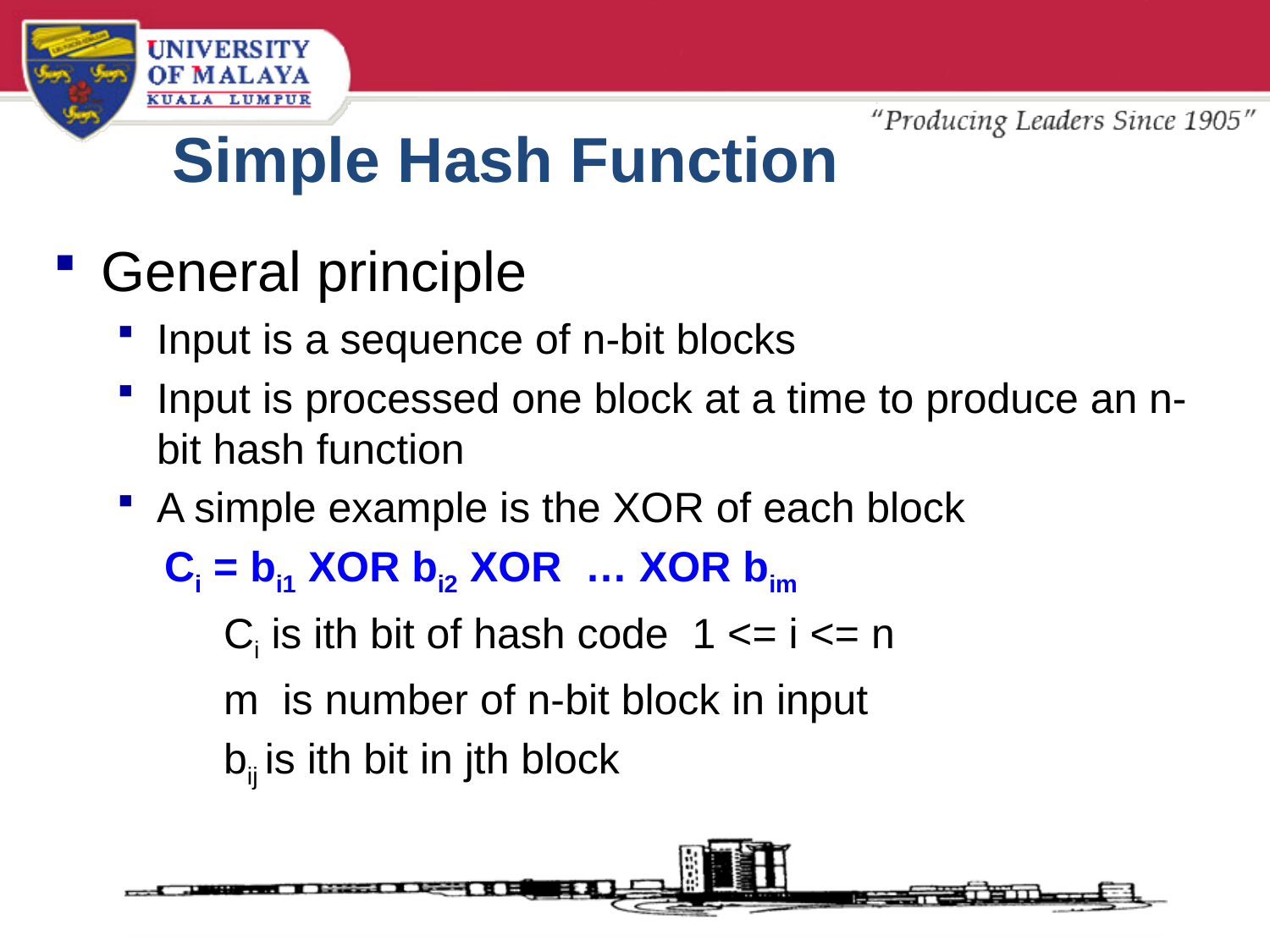

# Simple Hash Function
General principle
Input is a sequence of n-bit blocks
Input is processed one block at a time to produce an n-bit hash function
A simple example is the XOR of each block
    Ci = bi1 XOR bi2 XOR  … XOR bim
         Ci is ith bit of hash code  1 <= i <= n
         m  is number of n-bit block in input
         bij is ith bit in jth block